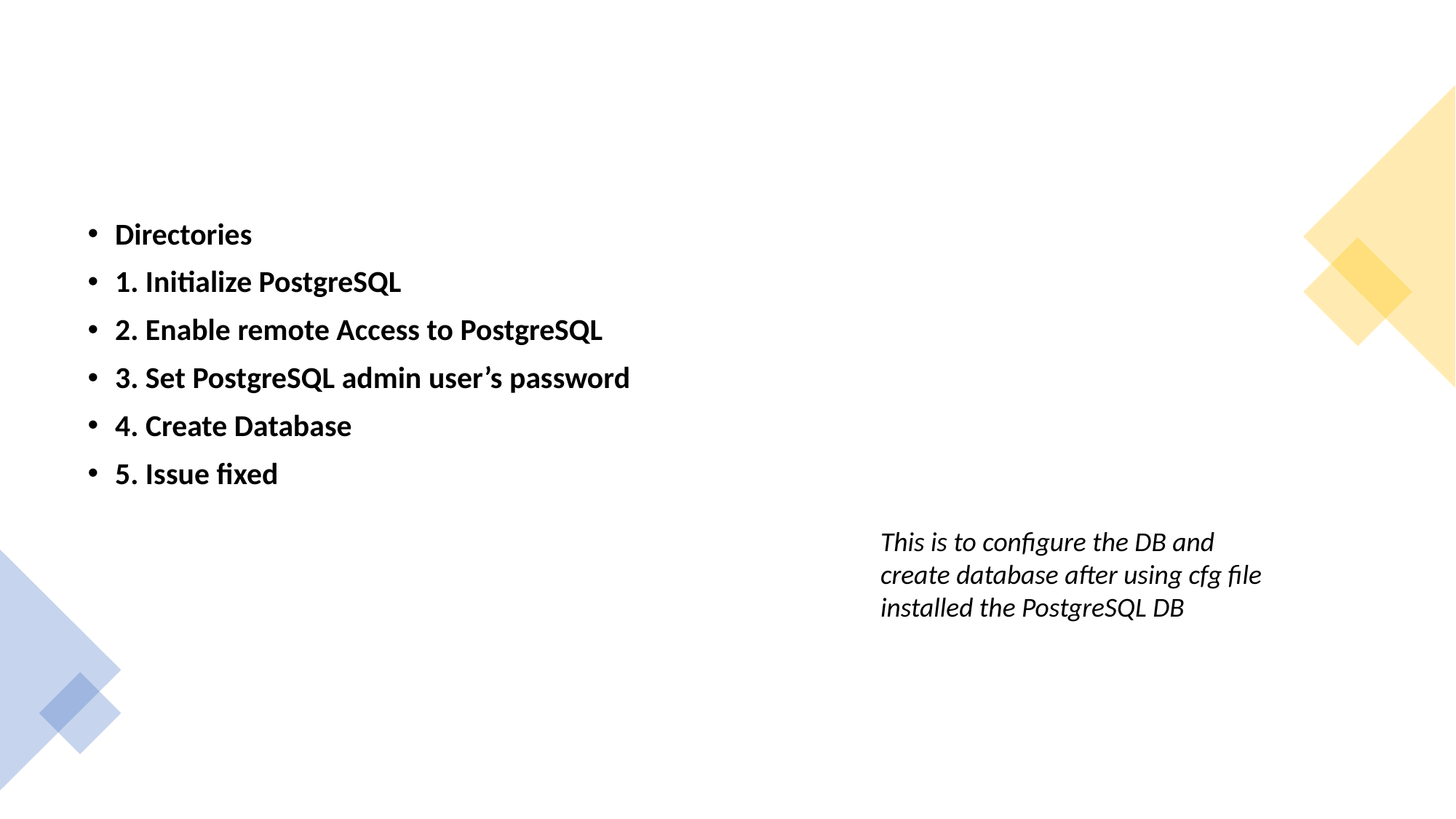

Directories
1. Initialize PostgreSQL
2. Enable remote Access to PostgreSQL
3. Set PostgreSQL admin user’s password
4. Create Database
5. Issue fixed

This is to configure the DB and create database after using cfg file installed the PostgreSQL DB